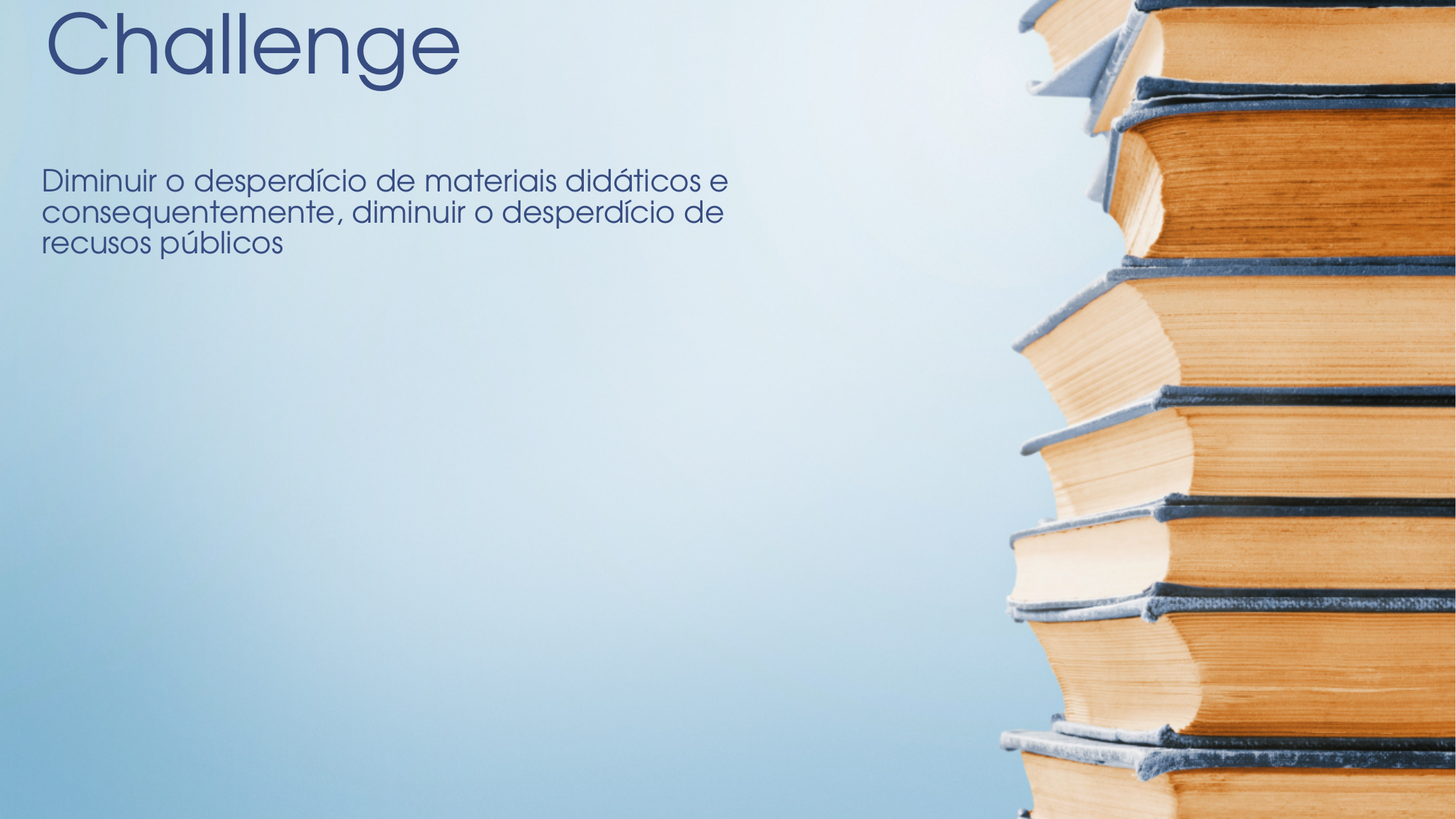

# Challenge
Diminuir o desperdício de materiais didáticos e consequentemente, diminuir o desperdício de recusos públicos